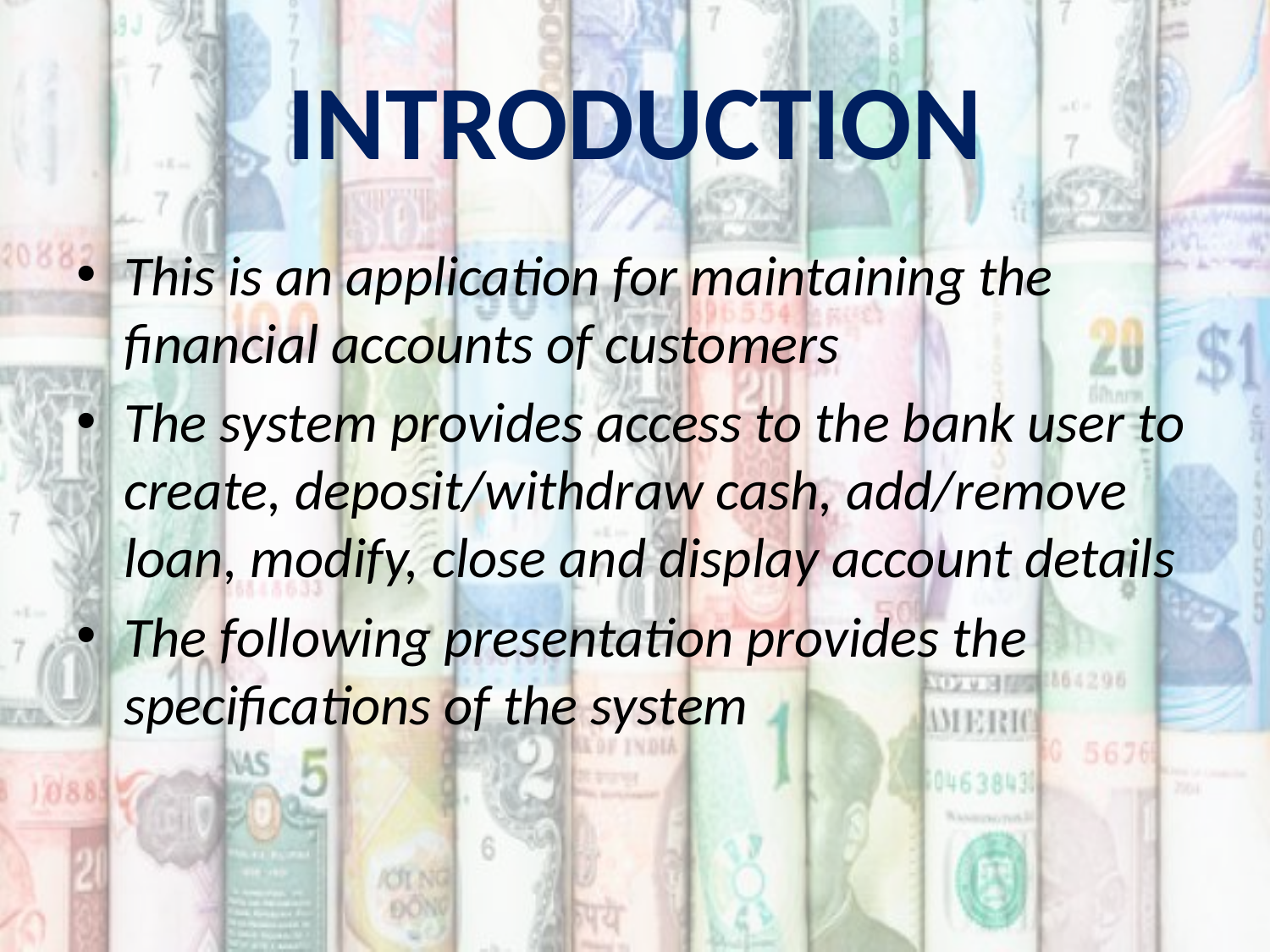

# INTRODUCTION
This is an application for maintaining the financial accounts of customers
The system provides access to the bank user to create, deposit/withdraw cash, add/remove loan, modify, close and display account details
The following presentation provides the specifications of the system